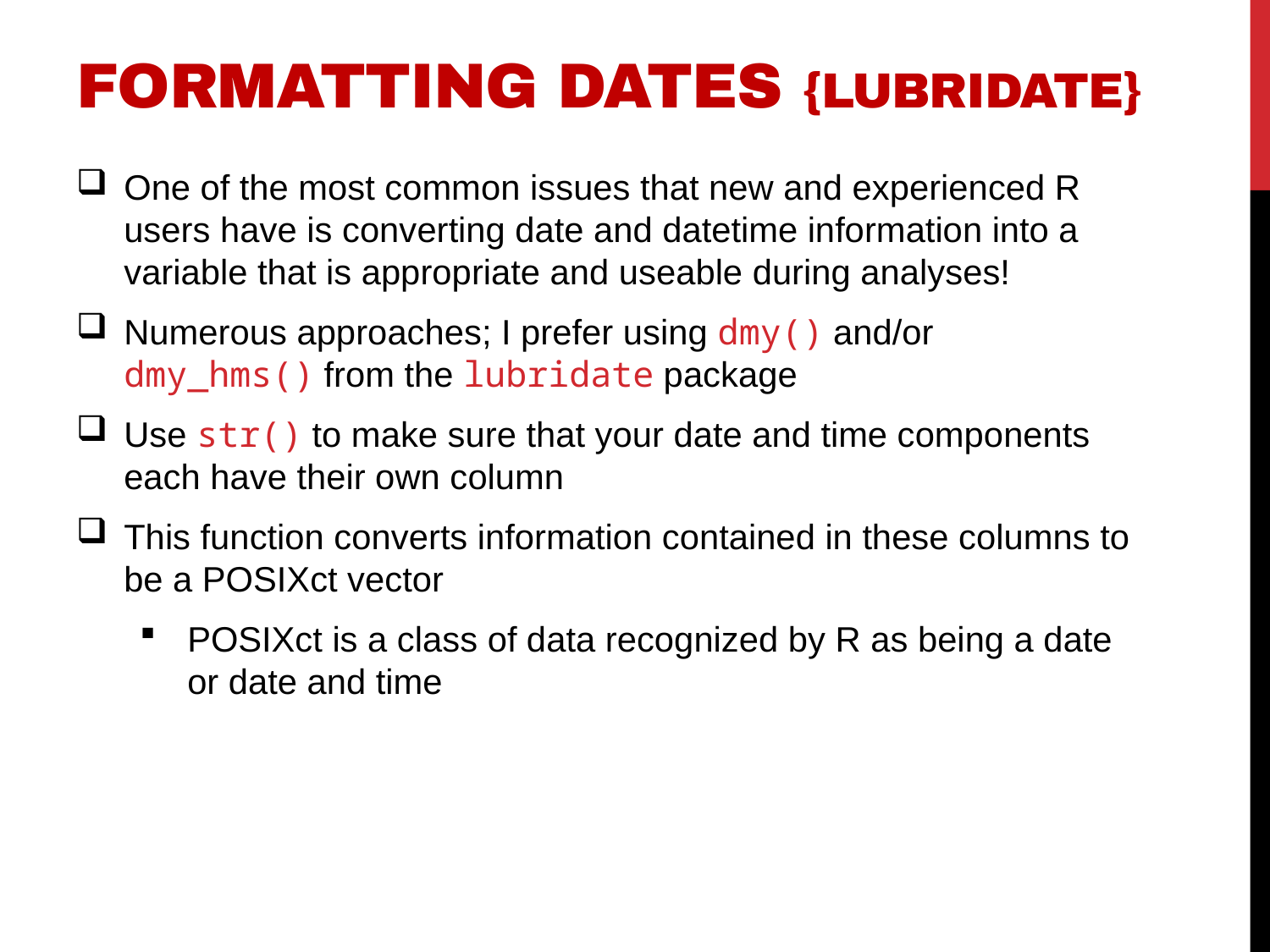

# Formatting Dates {lubridate}
One of the most common issues that new and experienced R users have is converting date and datetime information into a variable that is appropriate and useable during analyses!
Numerous approaches; I prefer using dmy() and/or dmy_hms() from the lubridate package
Use str() to make sure that your date and time components each have their own column
This function converts information contained in these columns to be a POSIXct vector
POSIXct is a class of data recognized by R as being a date or date and time